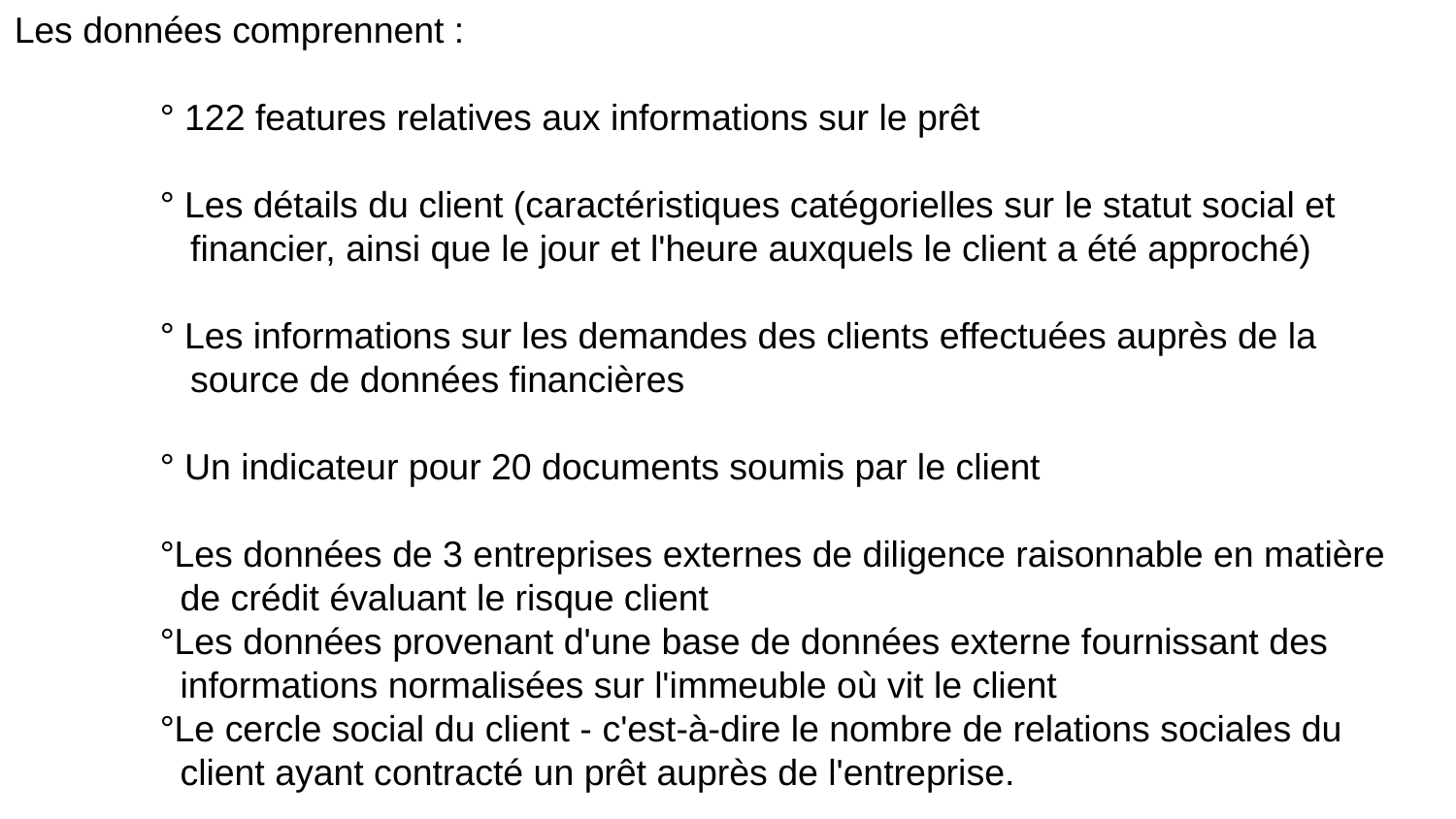

Les données comprennent :

 	° 122 features relatives aux informations sur le prêt

	° Les détails du client (caractéristiques catégorielles sur le statut social et 	   financier, ainsi que le jour et l'heure auxquels le client a été approché)

	° Les informations sur les demandes des clients effectuées auprès de la 	   source de données financières

	° Un indicateur pour 20 documents soumis par le client

	°Les données de 3 entreprises externes de diligence raisonnable en matière 	  de crédit évaluant le risque client
	°Les données provenant d'une base de données externe fournissant des 	  informations normalisées sur l'immeuble où vit le client
	°Le cercle social du client - c'est-à-dire le nombre de relations sociales du 	  client ayant contracté un prêt auprès de l'entreprise.